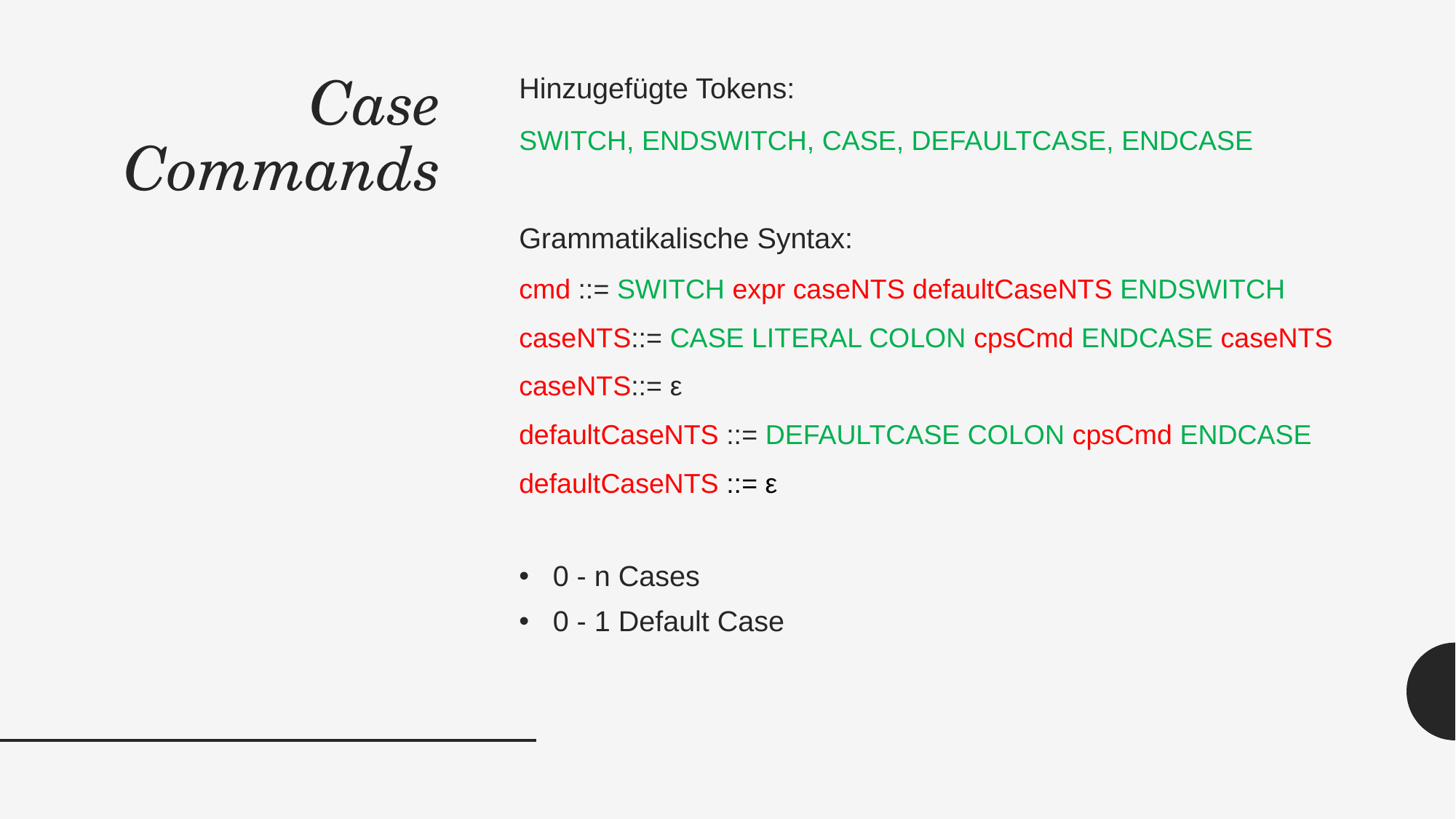

# Case Commands
Hinzugefügte Tokens:
SWITCH, ENDSWITCH, CASE, DEFAULTCASE, ENDCASE

Grammatikalische Syntax:
cmd ::= SWITCH expr caseNTS defaultCaseNTS ENDSWITCH
caseNTS::= CASE LITERAL COLON cpsCmd ENDCASE caseNTS
caseNTS::= ε
defaultCaseNTS ::= DEFAULTCASE COLON cpsCmd ENDCASE
defaultCaseNTS ::= ε

0 - n Cases
0 - 1 Default Case